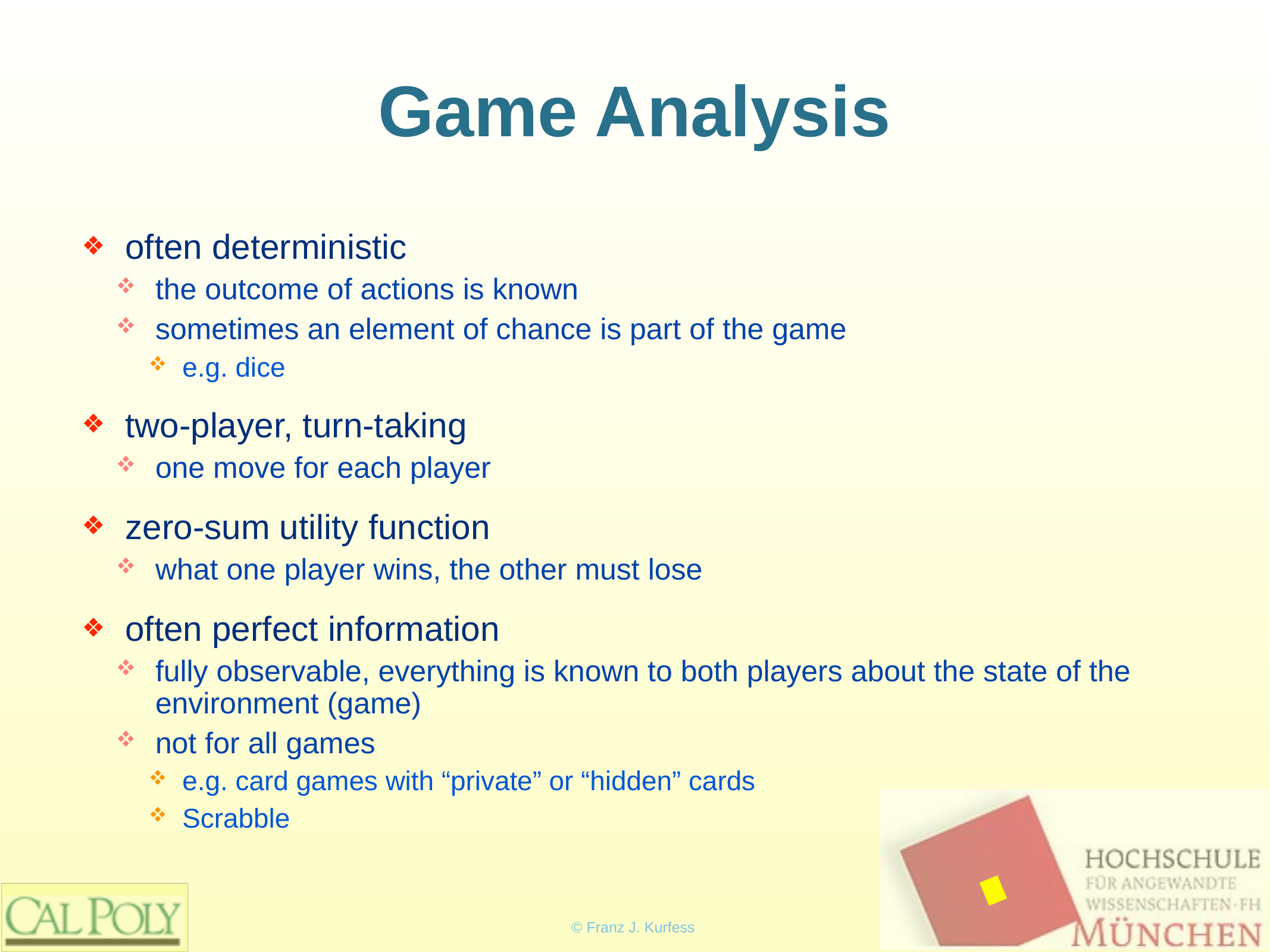

# Game Analysis
often deterministic
the outcome of actions is known
sometimes an element of chance is part of the game
e.g. dice
two-player, turn-taking
one move for each player
zero-sum utility function
what one player wins, the other must lose
often perfect information
fully observable, everything is known to both players about the state of the environment (game)
not for all games
e.g. card games with “private” or “hidden” cards
Scrabble
16